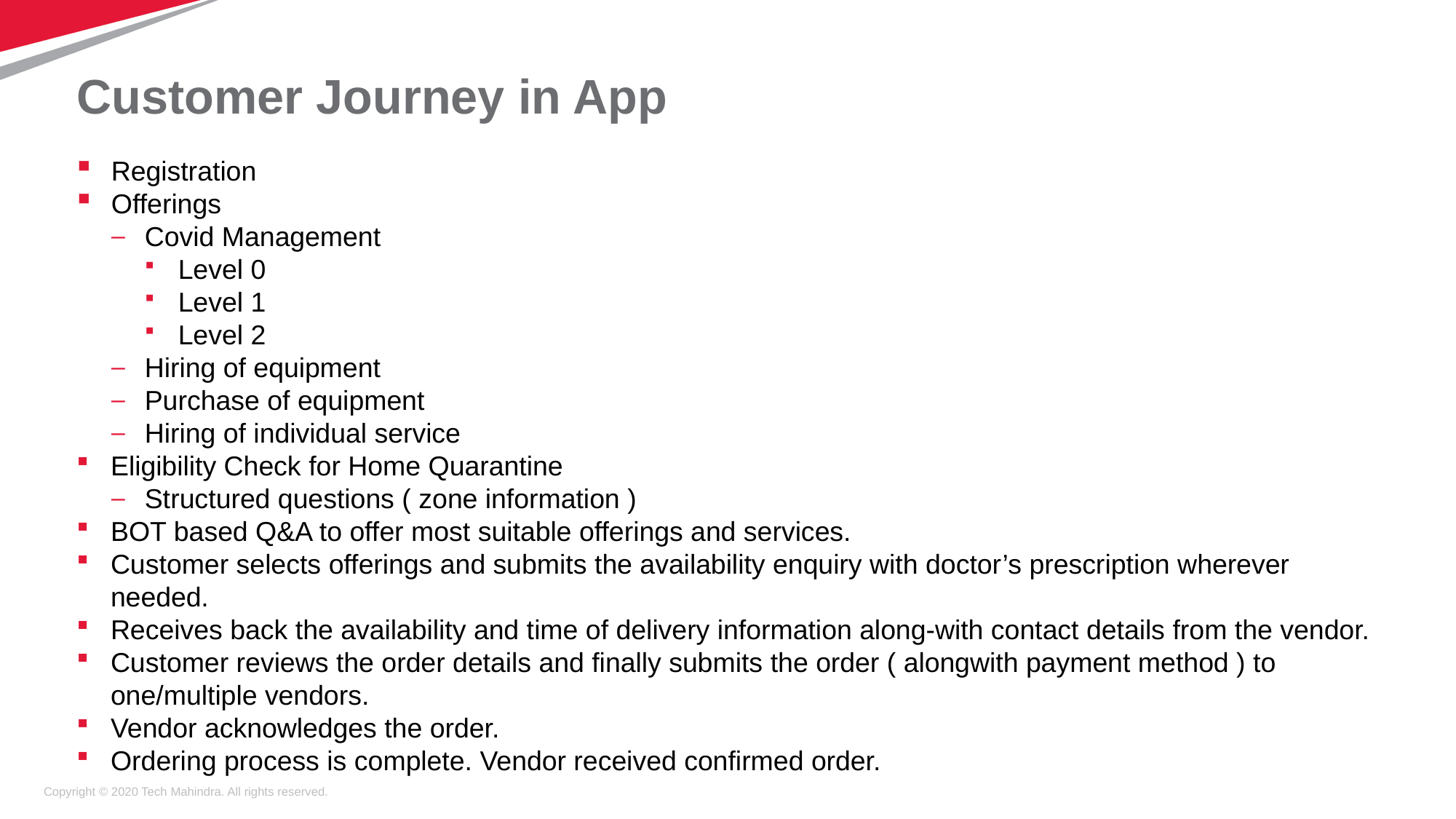

# Customer Journey in App
Registration
Offerings
Covid Management
Level 0
Level 1
Level 2
Hiring of equipment
Purchase of equipment
Hiring of individual service
Eligibility Check for Home Quarantine
Structured questions ( zone information )
BOT based Q&A to offer most suitable offerings and services.
Customer selects offerings and submits the availability enquiry with doctor’s prescription wherever needed.
Receives back the availability and time of delivery information along-with contact details from the vendor.
Customer reviews the order details and finally submits the order ( alongwith payment method ) to one/multiple vendors.
Vendor acknowledges the order.
Ordering process is complete. Vendor received confirmed order.